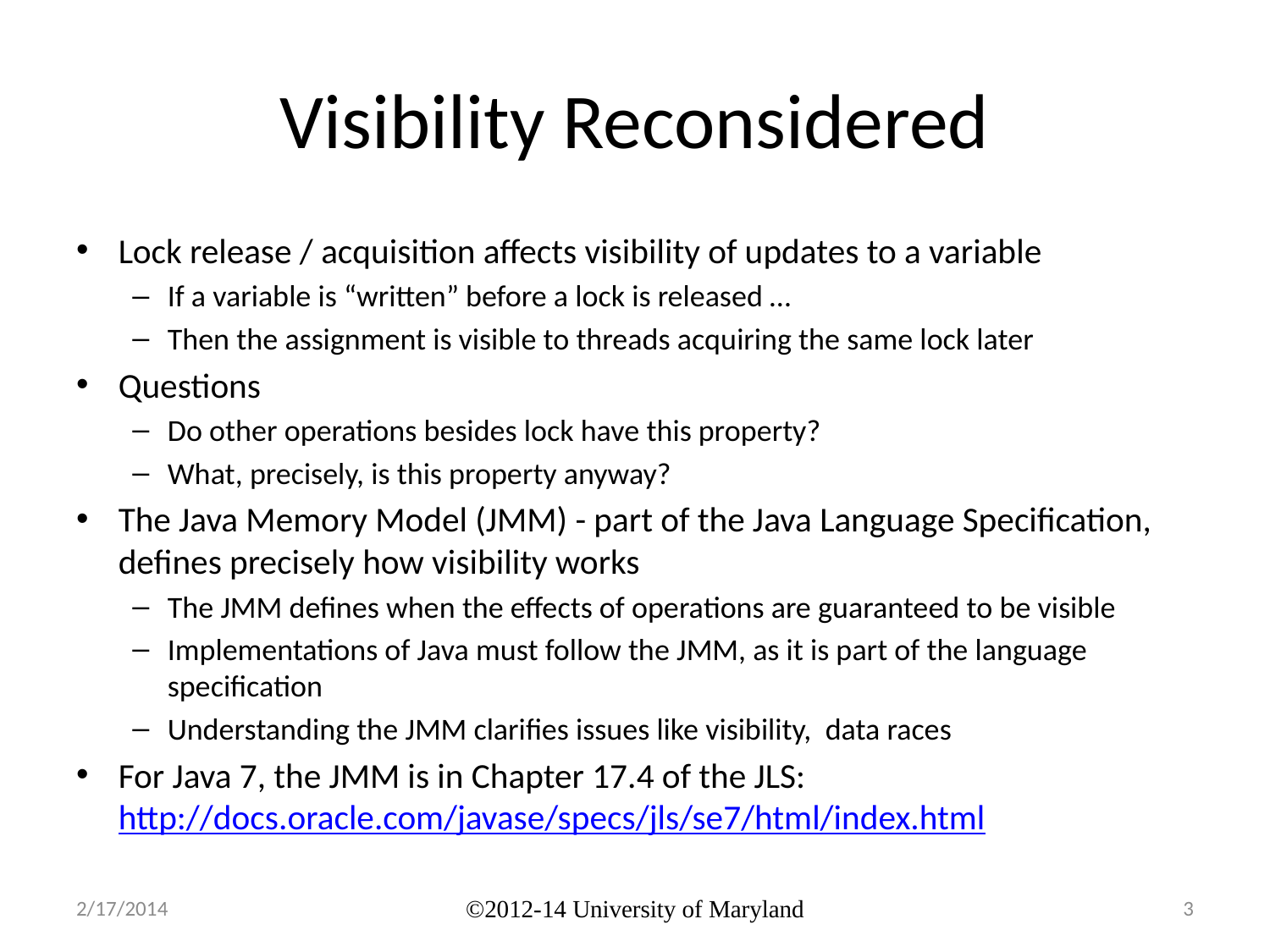

# Visibility Reconsidered
Lock release / acquisition affects visibility of updates to a variable
If a variable is “written” before a lock is released …
Then the assignment is visible to threads acquiring the same lock later
Questions
Do other operations besides lock have this property?
What, precisely, is this property anyway?
The Java Memory Model (JMM) - part of the Java Language Specification, defines precisely how visibility works
The JMM defines when the effects of operations are guaranteed to be visible
Implementations of Java must follow the JMM, as it is part of the language specification
Understanding the JMM clarifies issues like visibility,  data races
For Java 7, the JMM is in Chapter 17.4 of the JLS:  http://docs.oracle.com/javase/specs/jls/se7/html/index.html
2/17/2014
©2012-14 University of Maryland
3